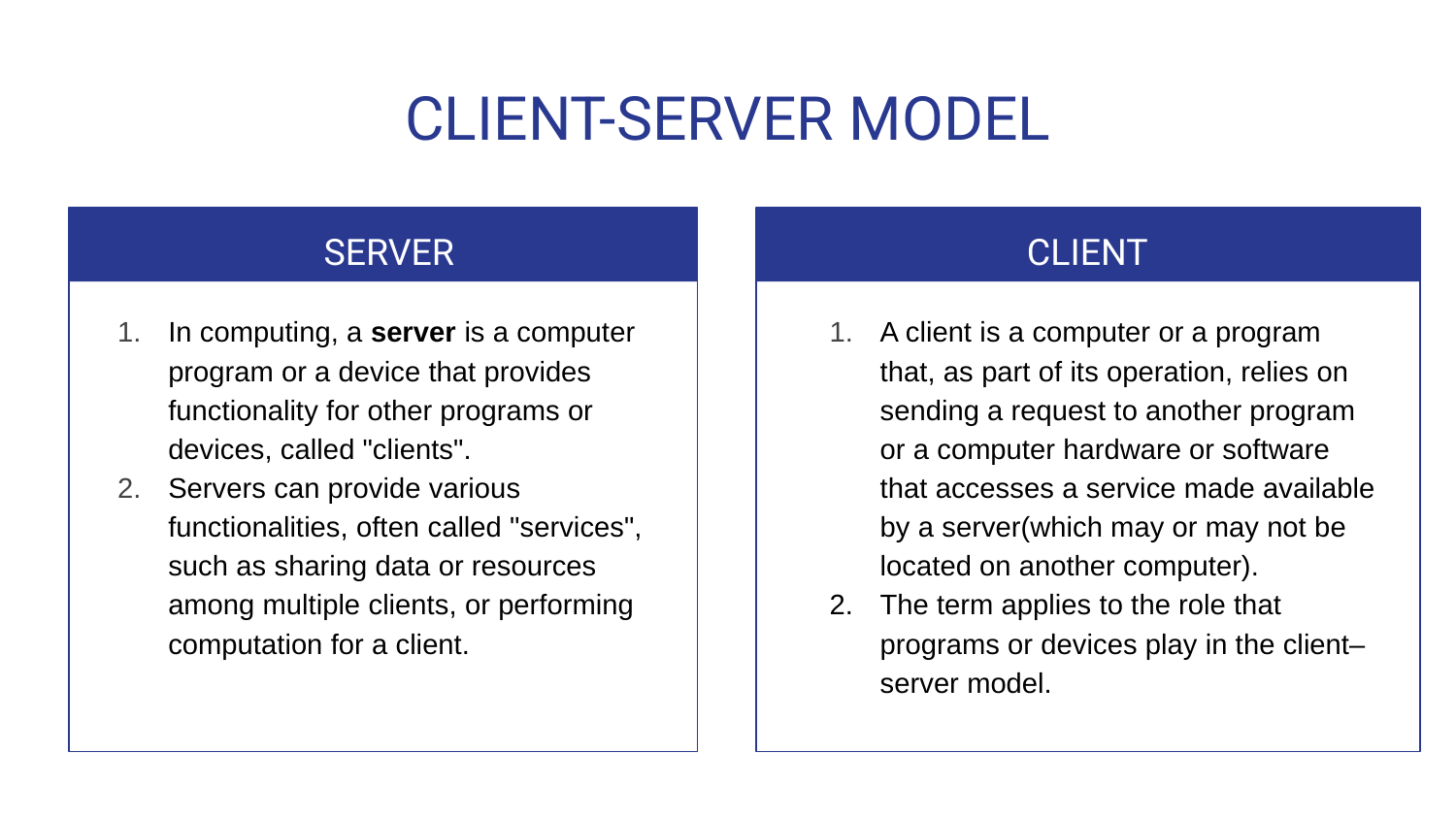

# CLIENT-SERVER MODEL

SERVER

CLIENT
In computing, a server is a computer program or a device that provides functionality for other programs or devices, called "clients".
Servers can provide various functionalities, often called "services", such as sharing data or resources among multiple clients, or performing computation for a client.
A client is a computer or a program that, as part of its operation, relies on sending a request to another program or a computer hardware or software that accesses a service made available by a server(which may or may not be located on another computer).
The term applies to the role that programs or devices play in the client–server model.